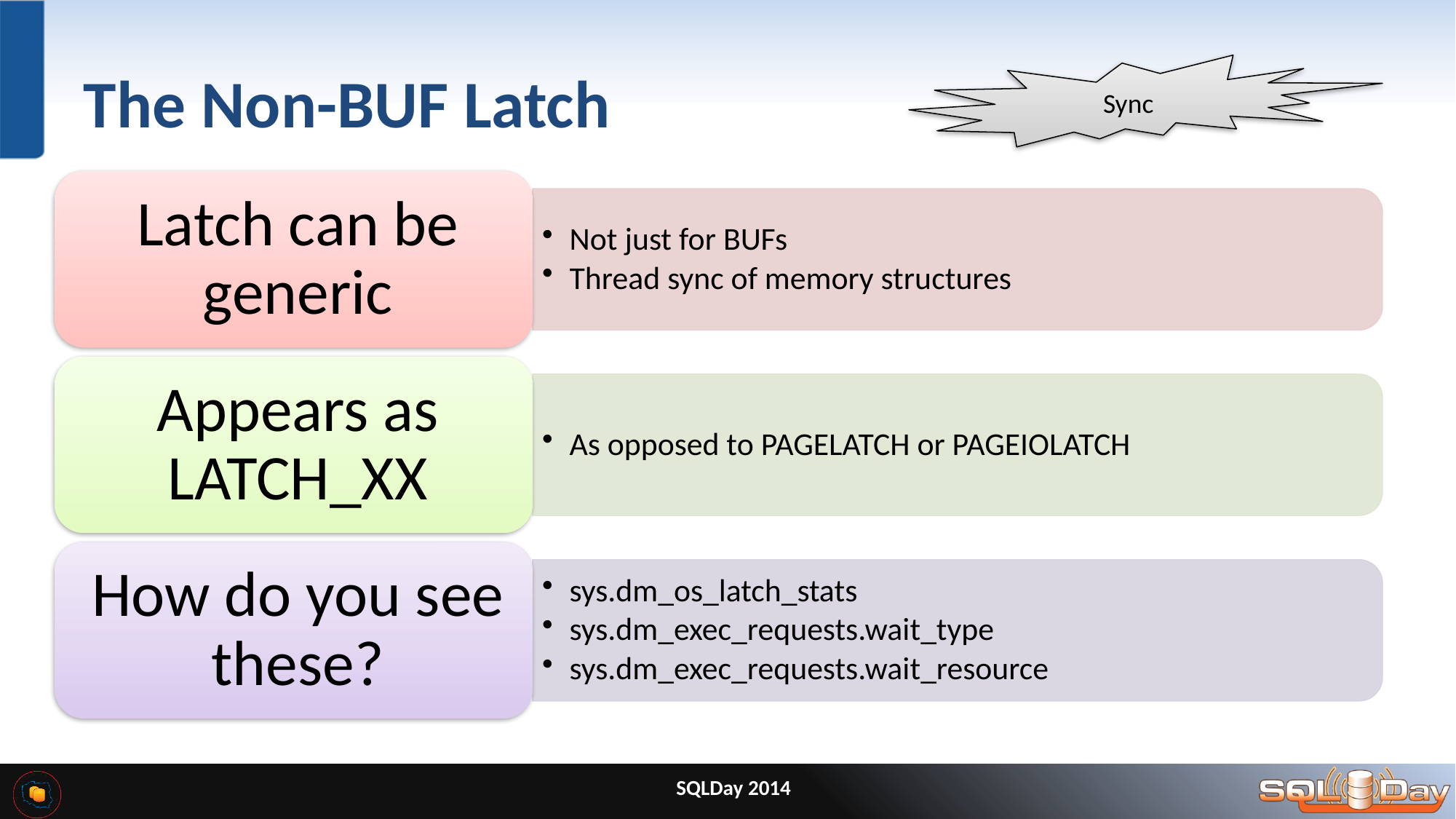

# The Non-BUF Latch
Sync
Not just for BUFs
Thread sync of memory structures
Latch can be generic
As opposed to PAGELATCH or PAGEIOLATCH
Appears as LATCH_XX
sys.dm_os_latch_stats
sys.dm_exec_requests.wait_type
sys.dm_exec_requests.wait_resource
How do you see these?
SQLDay 2014